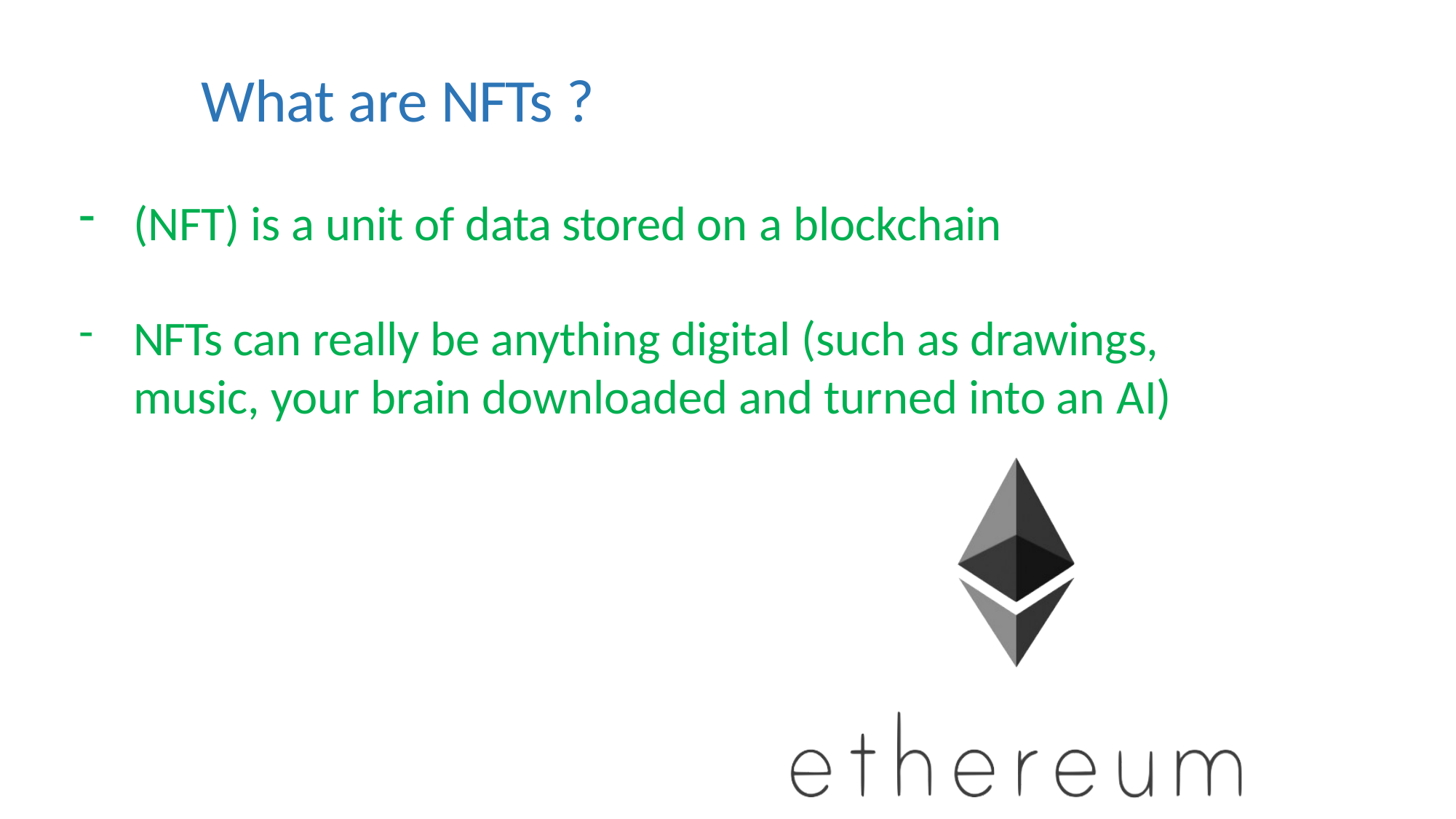

# What are NFTs ?
(NFT) is a unit of data stored on a blockchain

NFTs can really be anything digital (such as drawings,  music, your brain downloaded and turned into an AI)